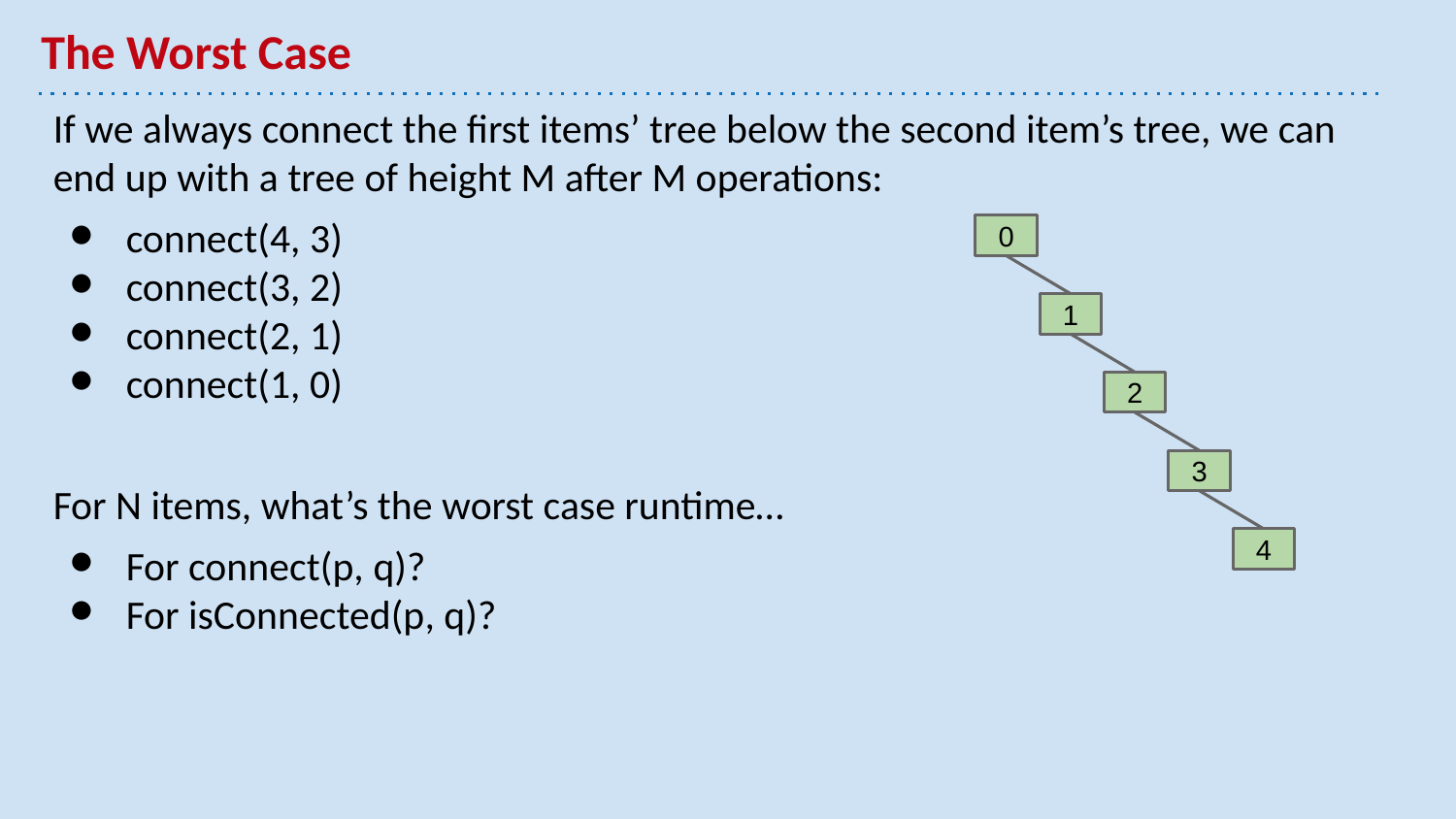

# The Worst Case
If we always connect the first items’ tree below the second item’s tree, we can end up with a tree of height M after M operations:
connect(4, 3)
connect(3, 2)
connect(2, 1)
connect(1, 0)

For N items, what’s the worst case runtime…
For connect(p, q)?
For isConnected(p, q)?
0
1
2
3
4